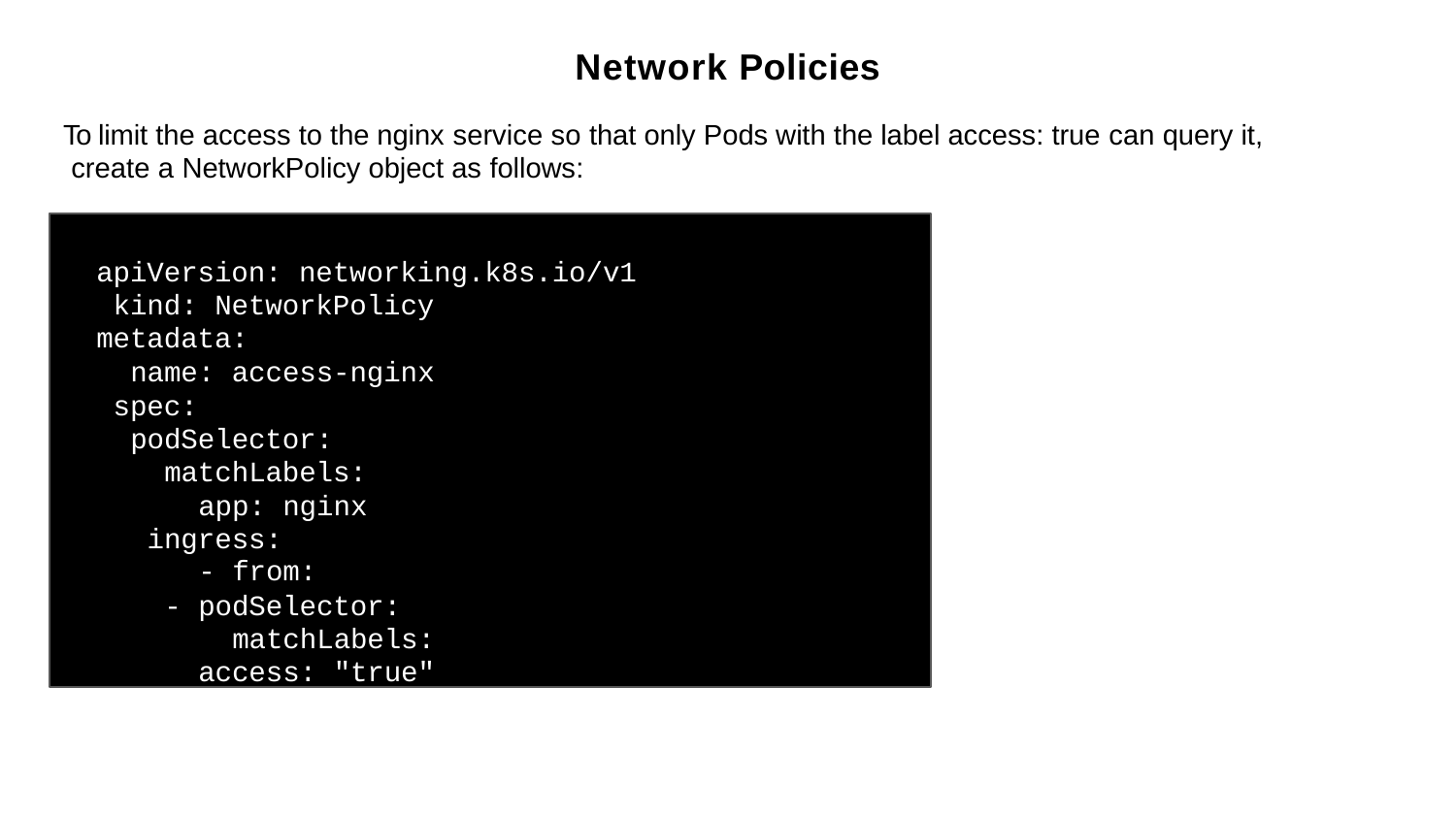

# Network Policies
To limit the access to the nginx service so that only Pods with the label access: true can query it,  create a NetworkPolicy object as follows:

apiVersion: networking.k8s.io/v1  kind: NetworkPolicy
metadata:
name: access-nginx  spec:
podSelector:  matchLabels:
app: nginx  ingress:
- from:
- podSelector:  matchLabels:
access: "true"